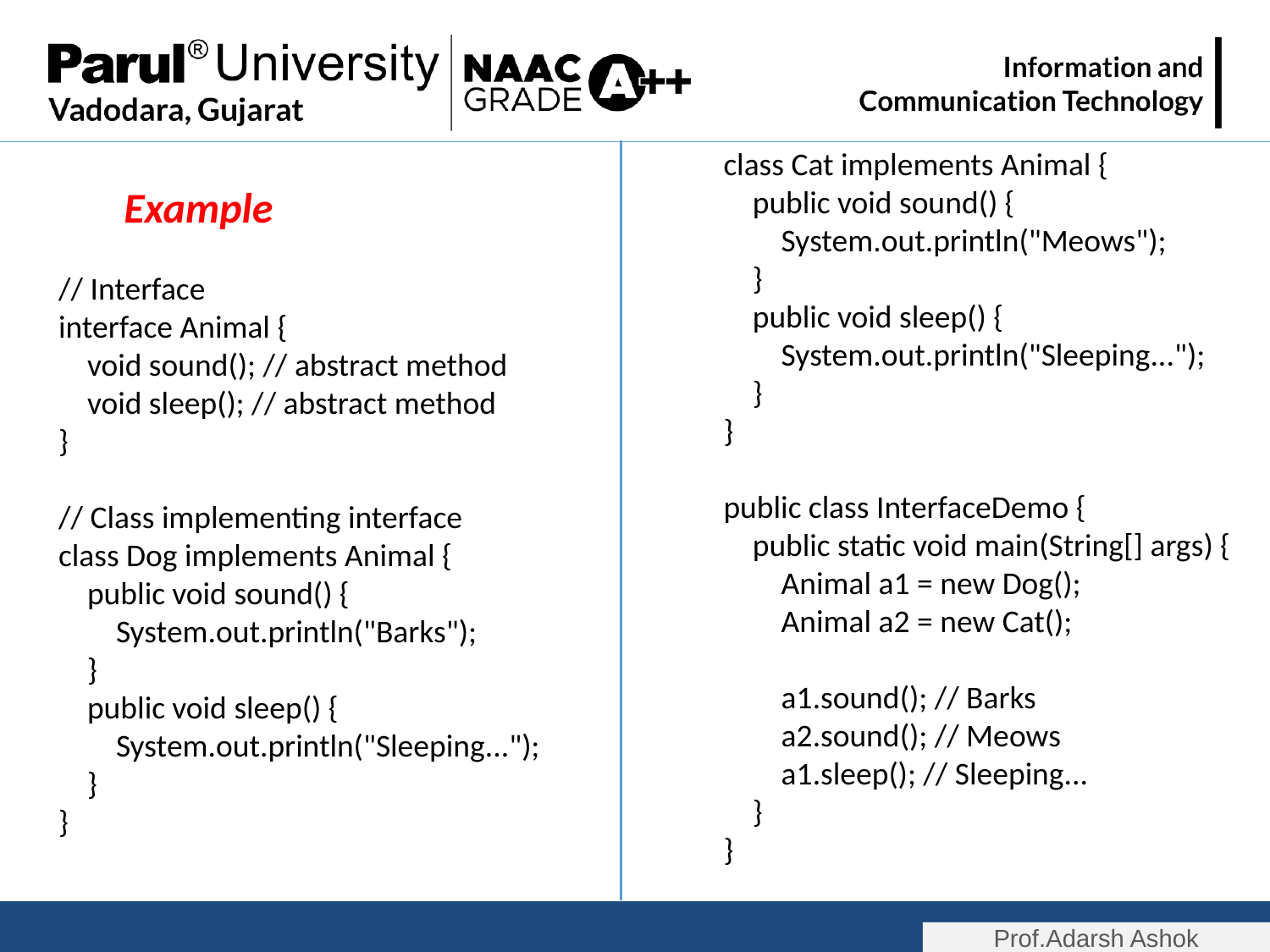

class Cat implements Animal {
    public void sound() {
        System.out.println("Meows");
    }
    public void sleep() {
        System.out.println("Sleeping...");
    }
}

public class InterfaceDemo {
    public static void main(String[] args) {
        Animal a1 = new Dog();
        Animal a2 = new Cat();

        a1.sound(); // Barks
        a2.sound(); // Meows
        a1.sleep(); // Sleeping...
    }
}
Example
// Interface
interface Animal {
    void sound(); // abstract method
    void sleep(); // abstract method
}

// Class implementing interface
class Dog implements Animal {
    public void sound() {
        System.out.println("Barks");
    }
    public void sleep() {
        System.out.println("Sleeping...");
    }
}

Prof.Adarsh Ashok